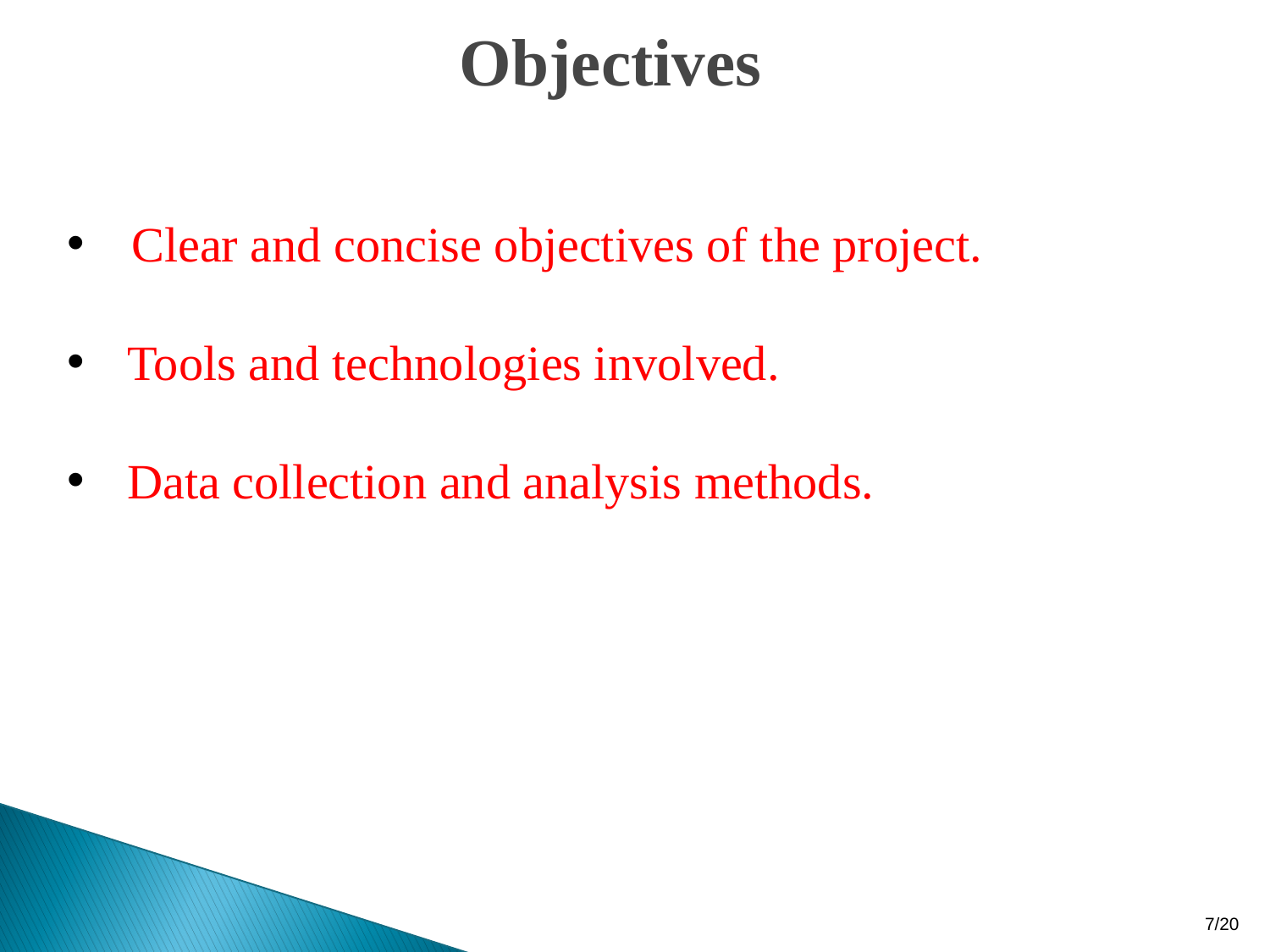

# Objectives
  Clear and concise objectives of the project.

 Tools and technologies involved.

 Data collection and analysis methods.

7/20